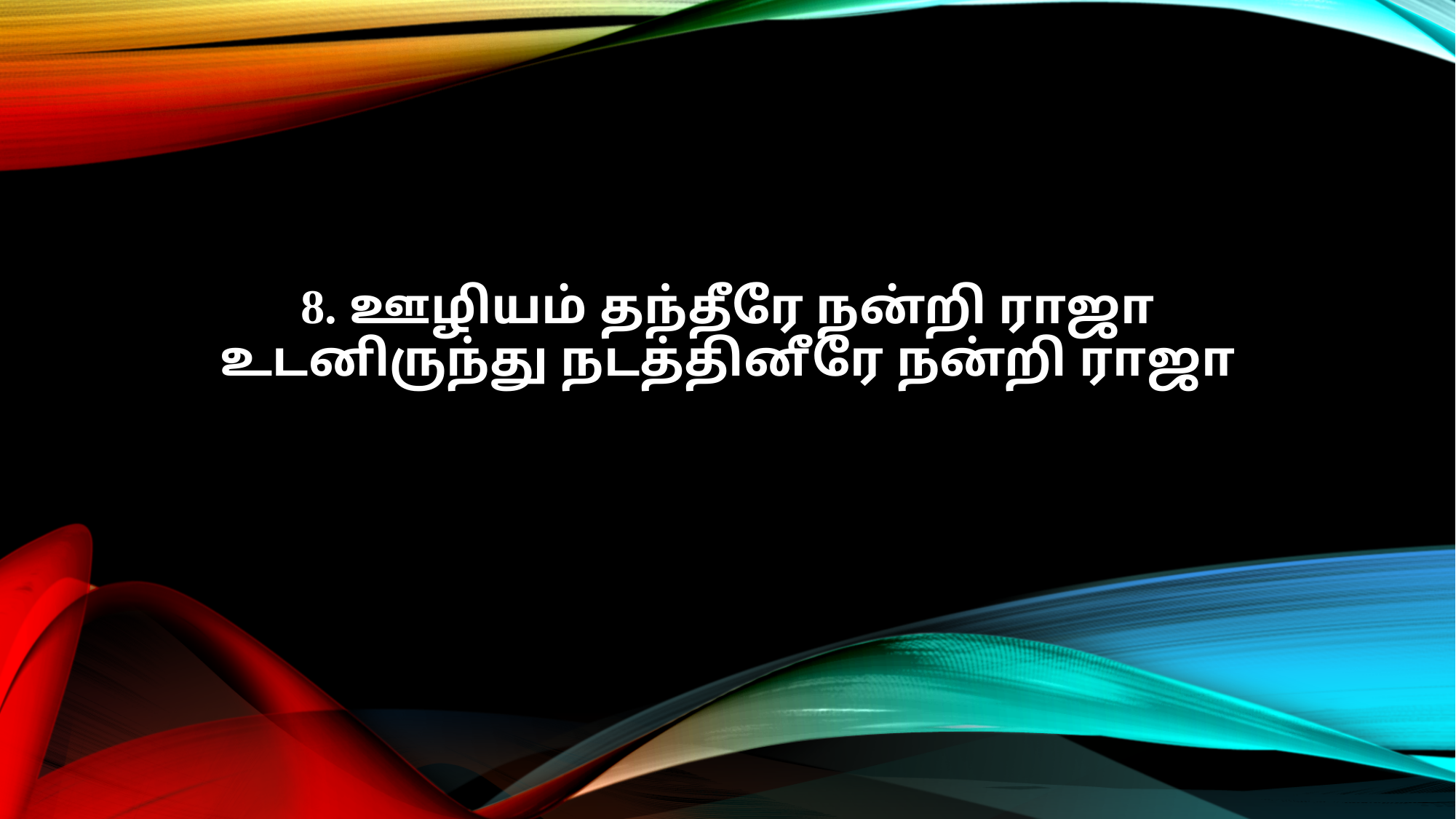

8. ஊழியம் தந்தீரே நன்றி ராஜா
உடனிருந்து நடத்தினீரே நன்றி ராஜா